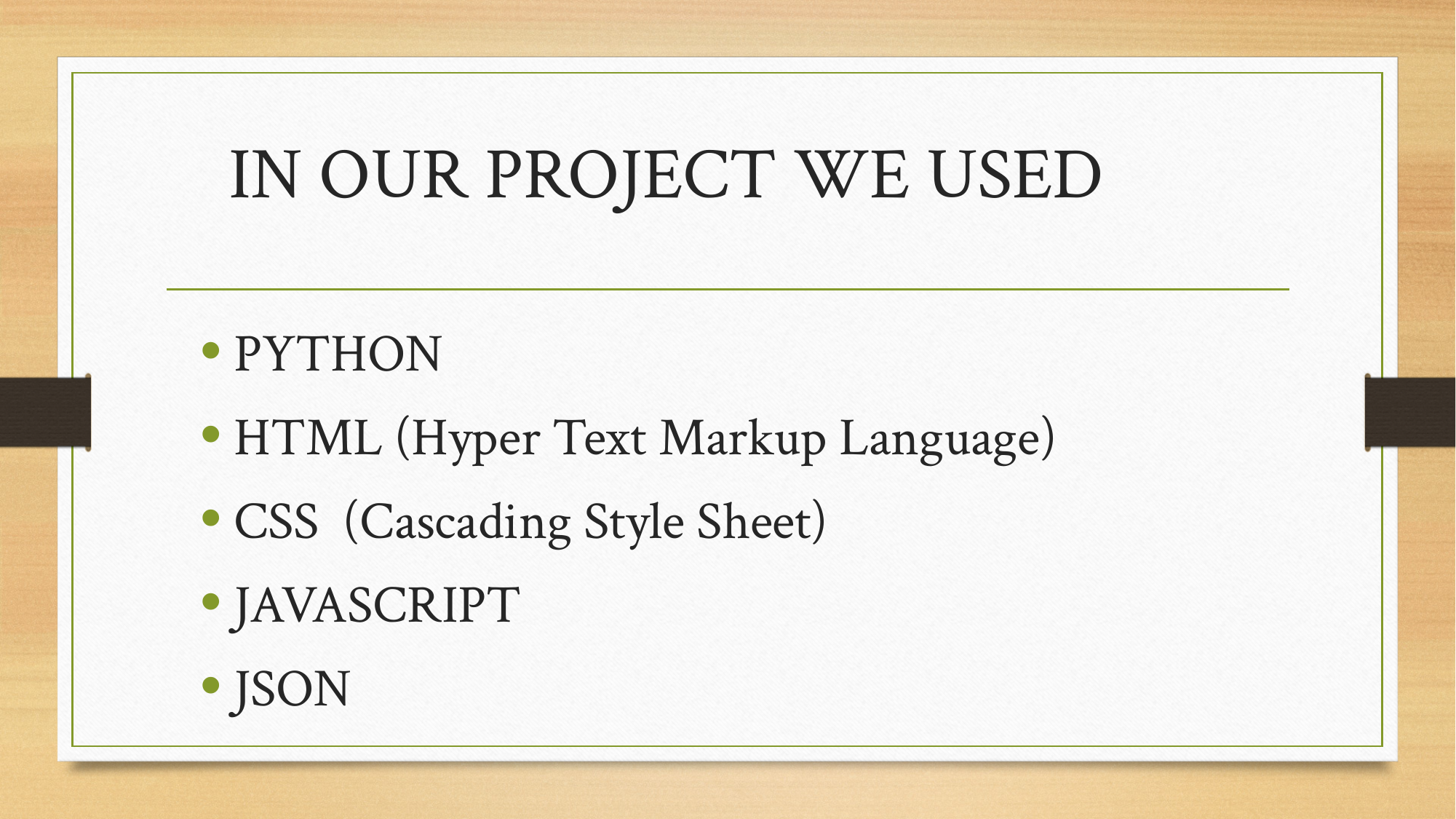

# IN OUR PROJECT WE USED
PYTHON
HTML (Hyper Text Markup Language)
CSS  (Cascading Style Sheet)
JAVASCRIPT
JSON